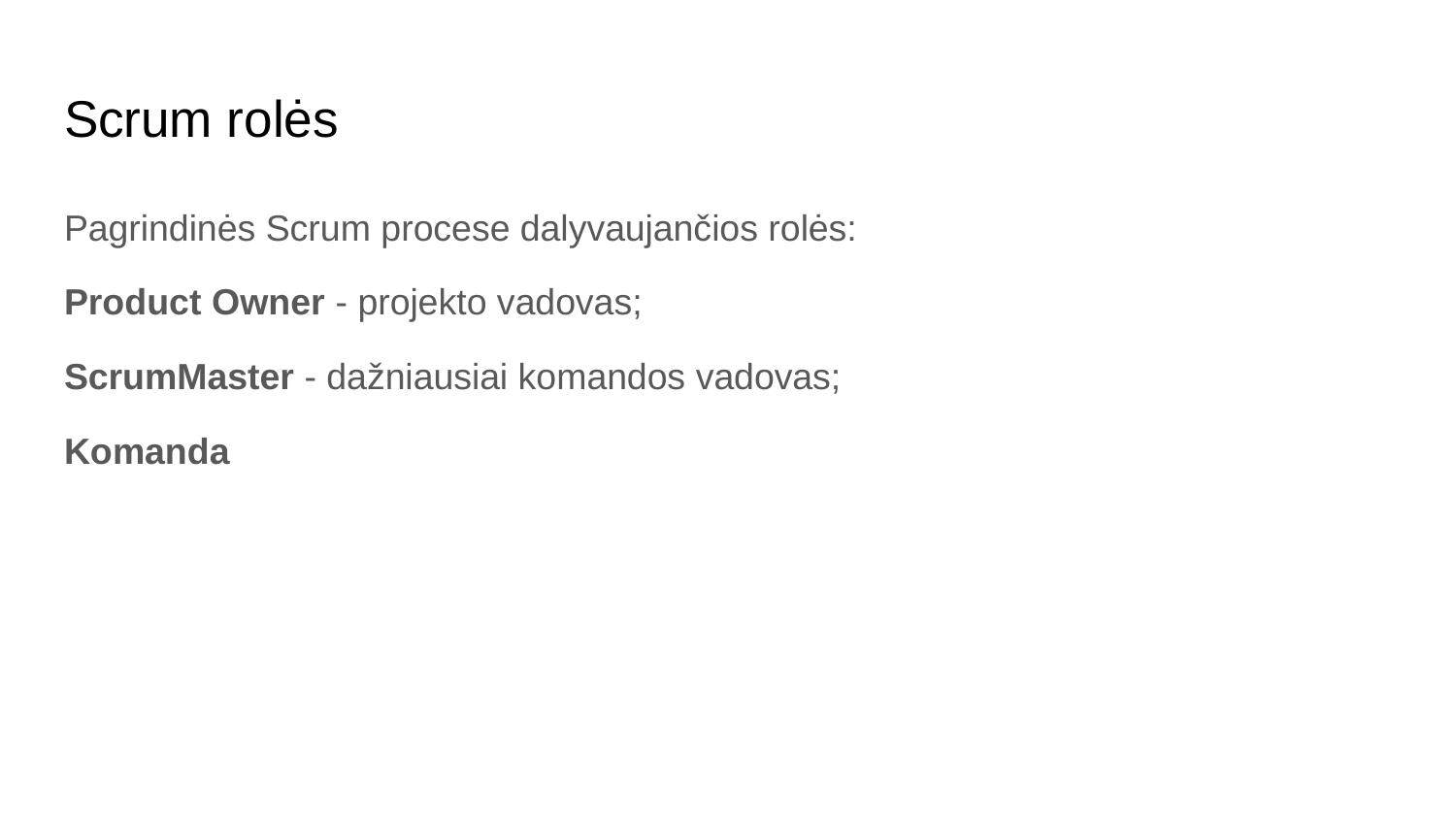

# Scrum rolės
Pagrindinės Scrum procese dalyvaujančios rolės:
Product Owner - projekto vadovas;
ScrumMaster - dažniausiai komandos vadovas;
Komanda